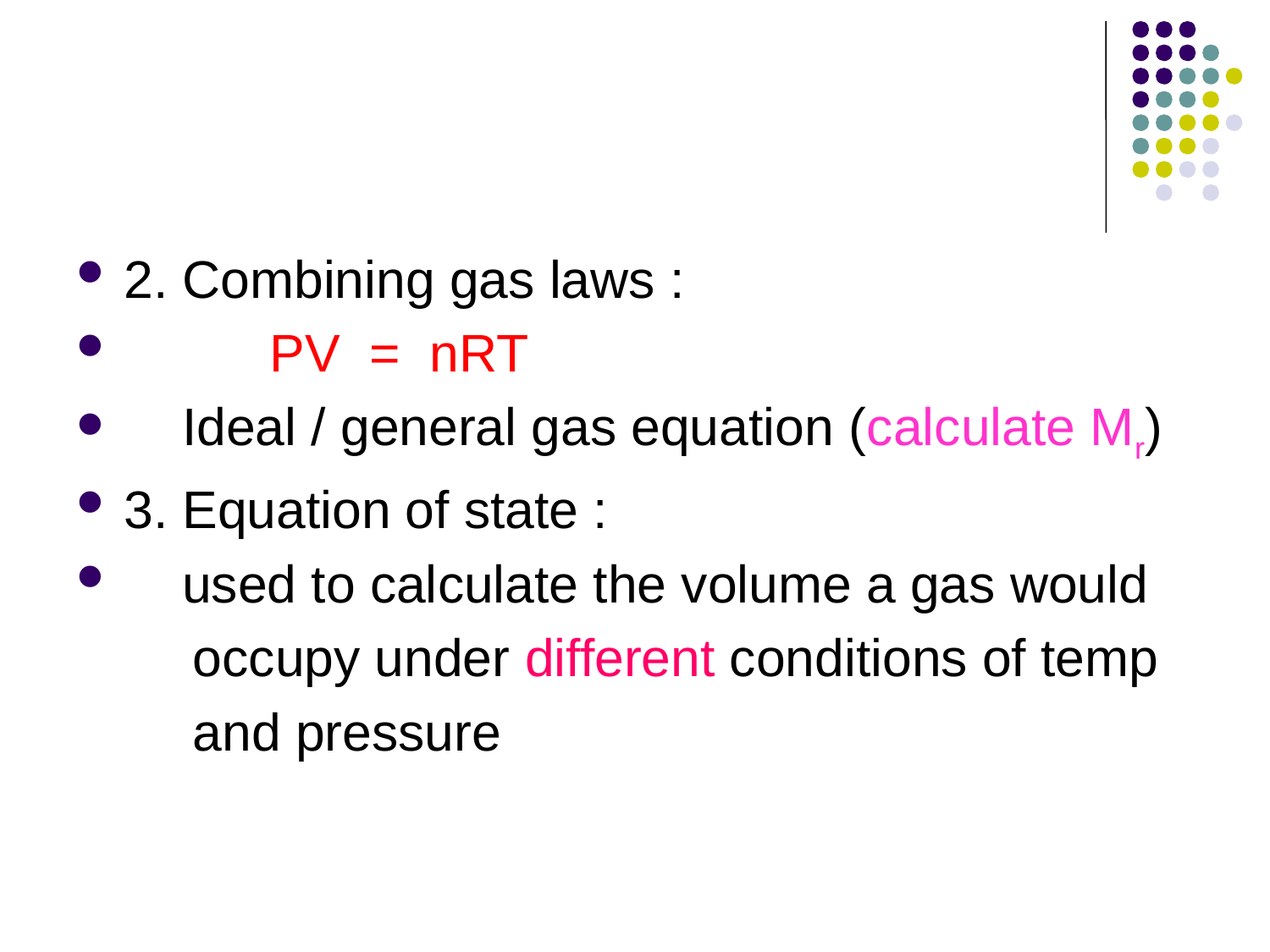

#
2. Combining gas laws :
          PV  =  nRT
    Ideal / general gas equation (calculate Mr)
3. Equation of state :
    used to calculate the volume a gas would
        occupy under different conditions of temp
        and pressure